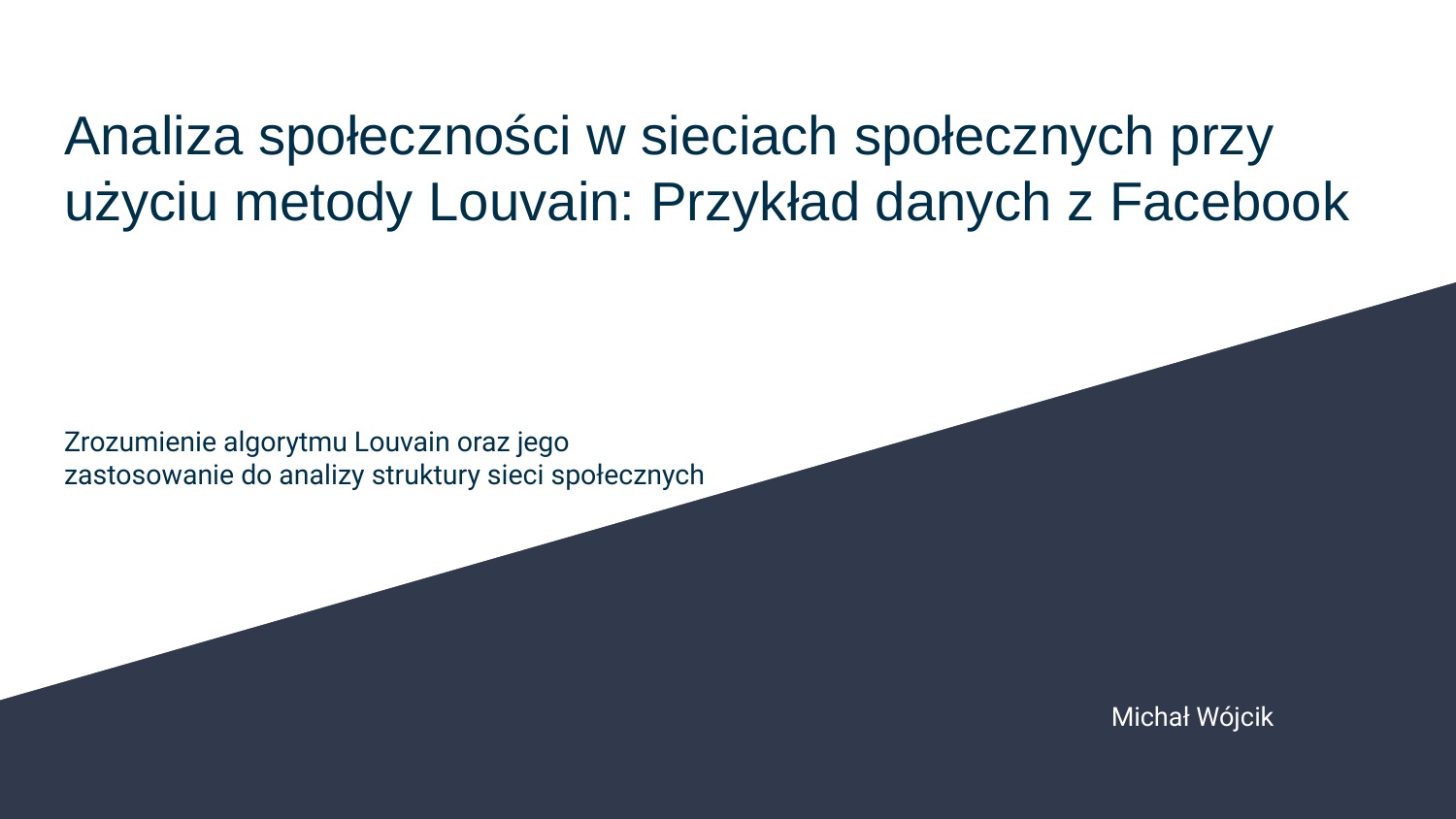

# Analiza społeczności w sieciach społecznych przy użyciu metody Louvain: Przykład danych z Facebook
Zrozumienie algorytmu Louvain oraz jego zastosowanie do analizy struktury sieci społecznych
Michał Wójcik